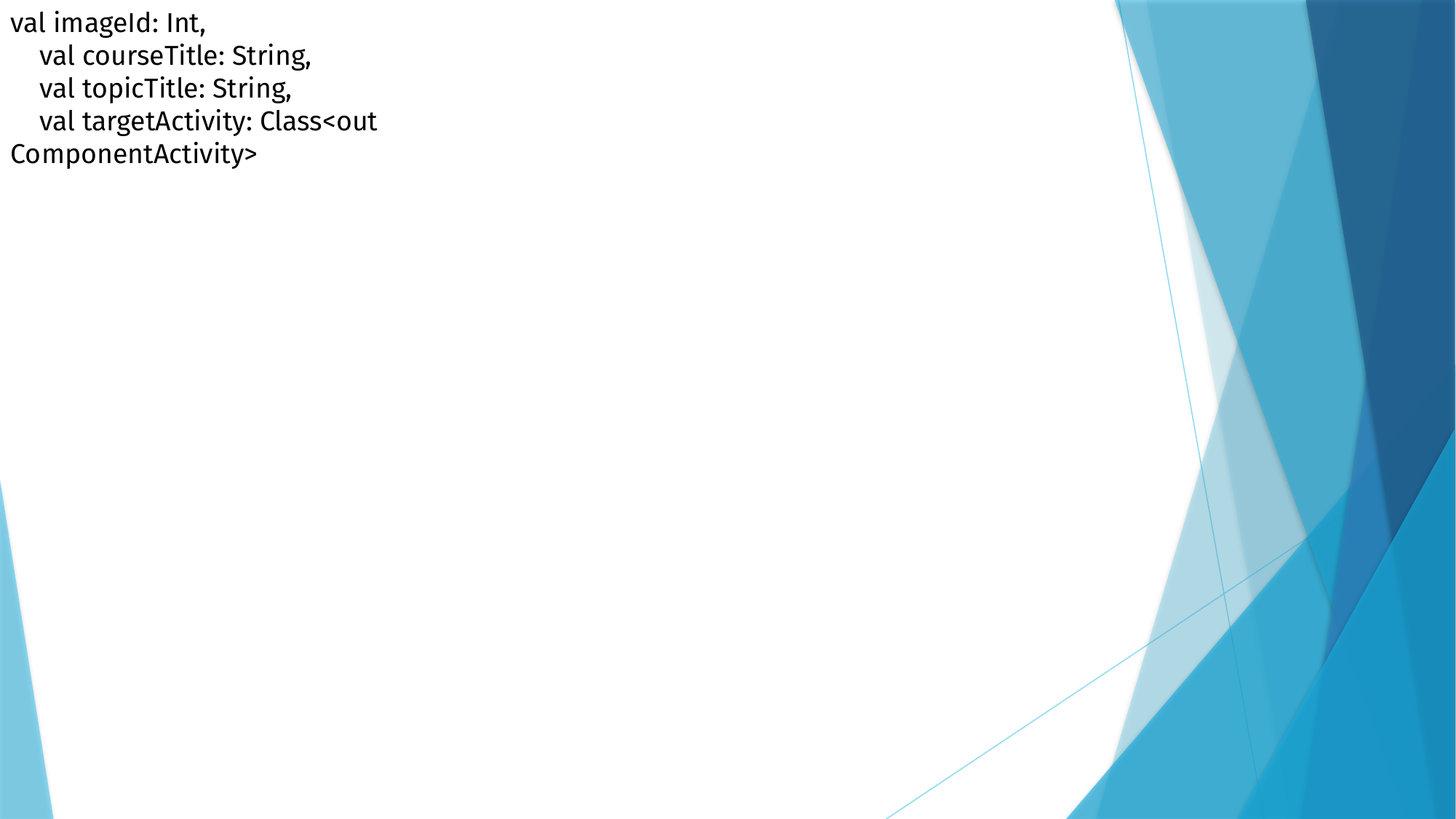

val imageId: Int,
    val courseTitle: String,
    val topicTitle: String,
    val targetActivity: Class<out ComponentActivity>